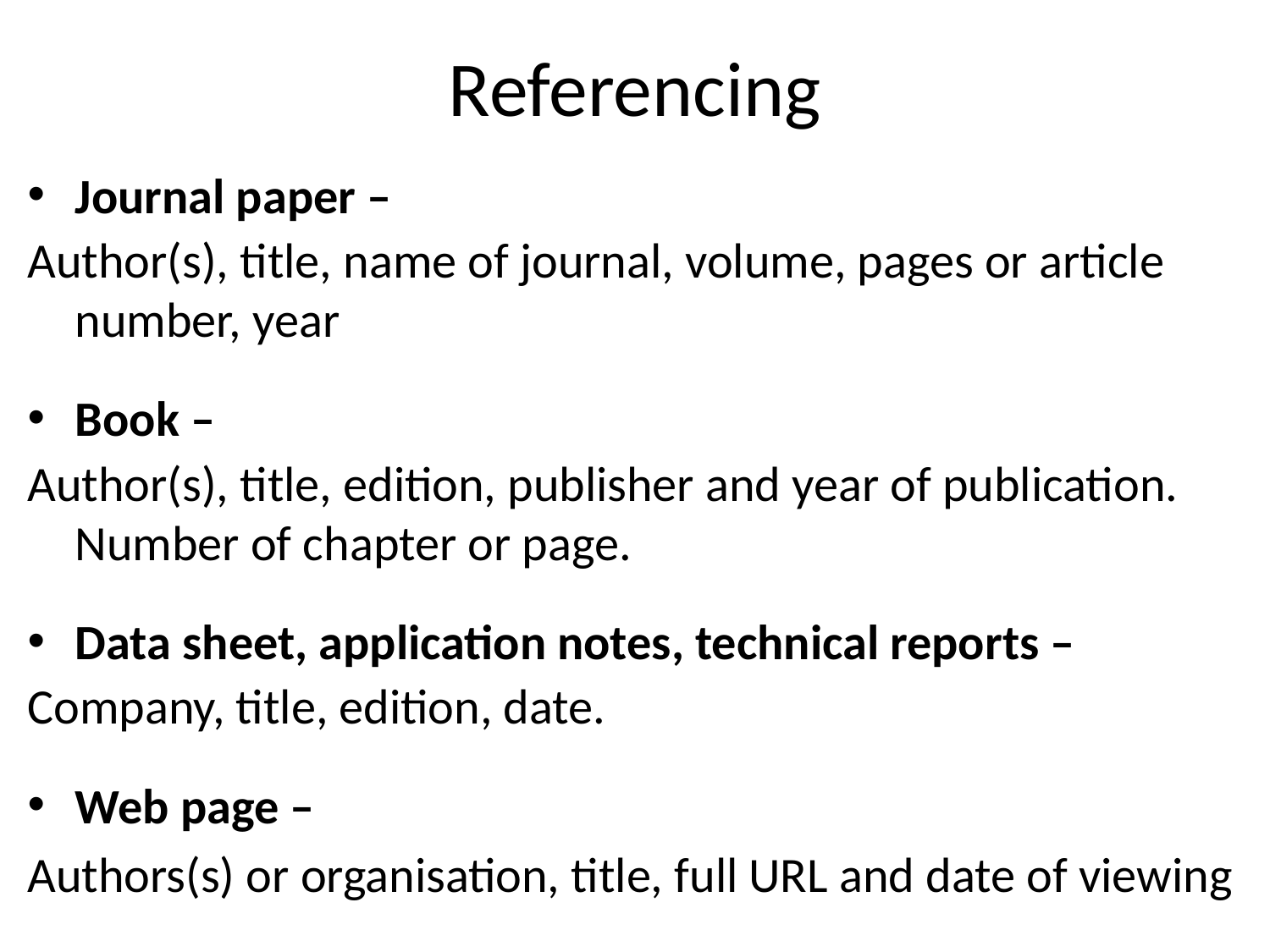

# Referencing
Journal paper –
Author(s), title, name of journal, volume, pages or article number, year

Book –
Author(s), title, edition, publisher and year of publication. Number of chapter or page.

Data sheet, application notes, technical reports –
Company, title, edition, date.

Web page –
Authors(s) or organisation, title, full URL and date of viewing